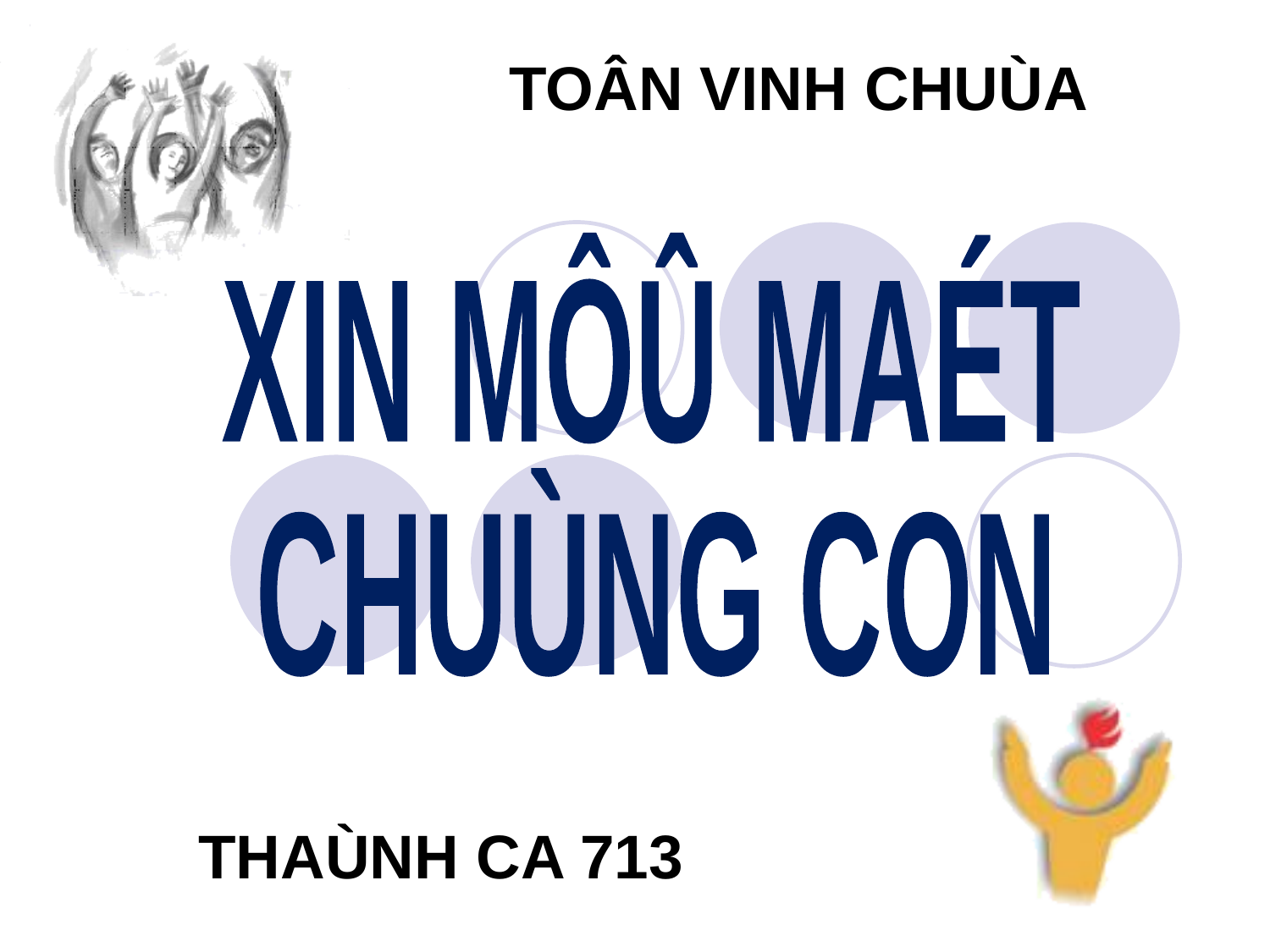

TOÂN VINH CHUÙA
XIN MÔÛ MAÉT
CHUÙNG CON
THAÙNH CA 713